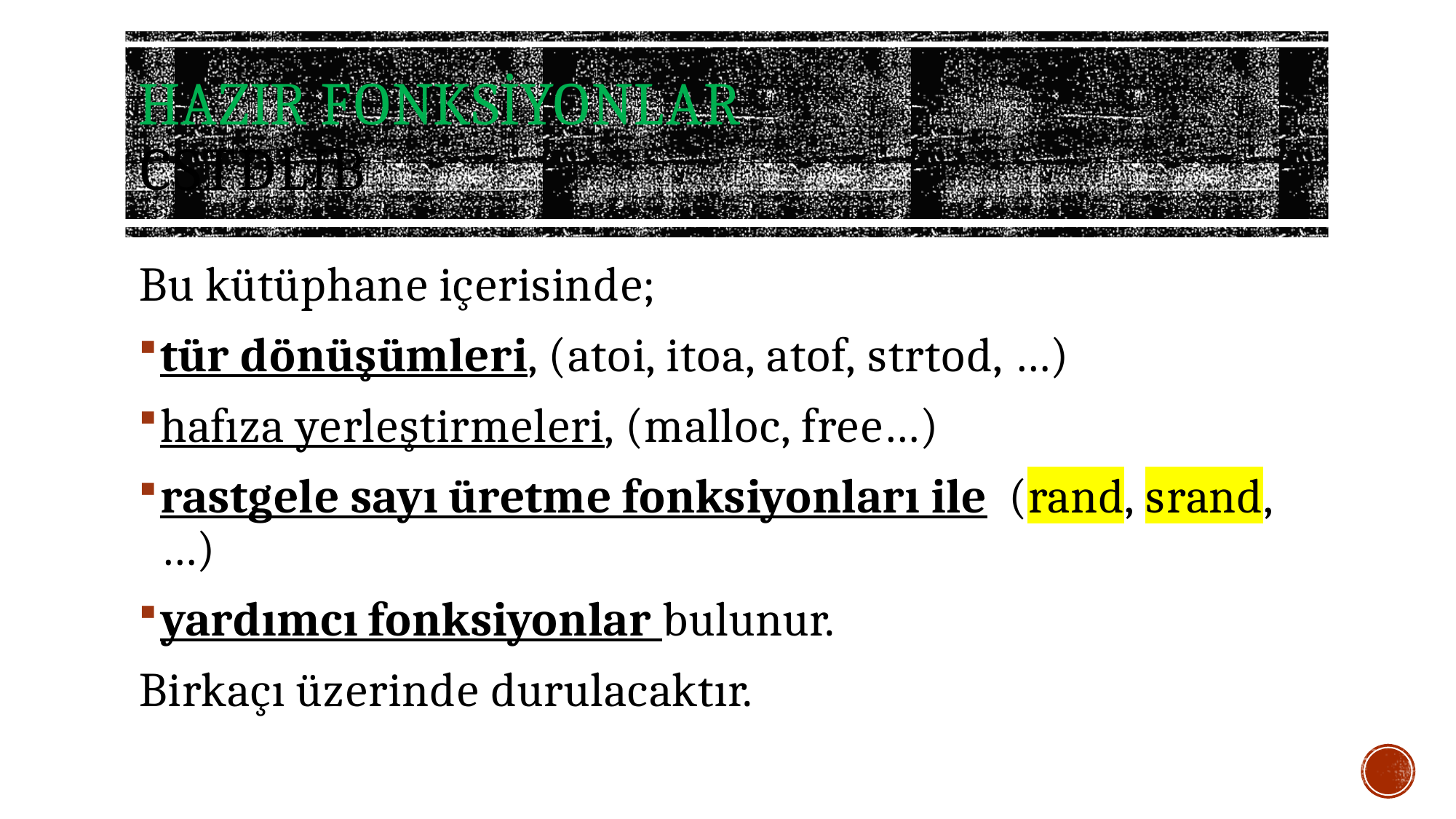

# hazır FONKSİYONLAR cSTDLIB
Bu kütüphane içerisinde;
tür dönüşümleri, (atoi, itoa, atof, strtod, …)
hafıza yerleştirmeleri, (malloc, free…)
rastgele sayı üretme fonksiyonları ile  (rand, srand, …)
yardımcı fonksiyonlar bulunur.
Birkaçı üzerinde durulacaktır.